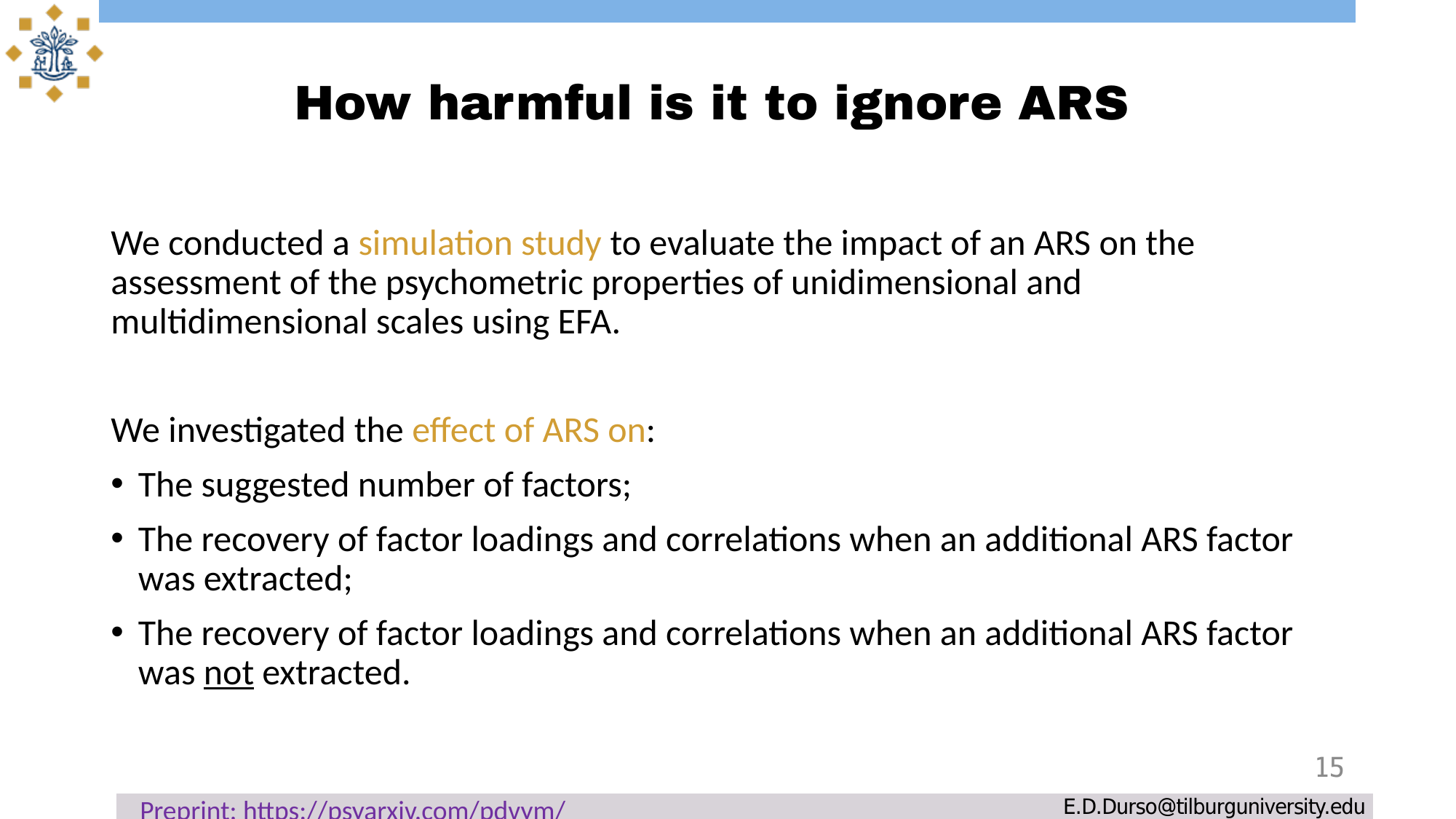

#
How harmful is it to ignore ARS
We conducted a simulation study to evaluate the impact of an ARS on the assessment of the psychometric properties of unidimensional and multidimensional scales using EFA.

We investigated the effect of ARS on:
The suggested number of factors;
The recovery of factor loadings and correlations when an additional ARS factor was extracted;
The recovery of factor loadings and correlations when an additional ARS factor was not extracted.

15